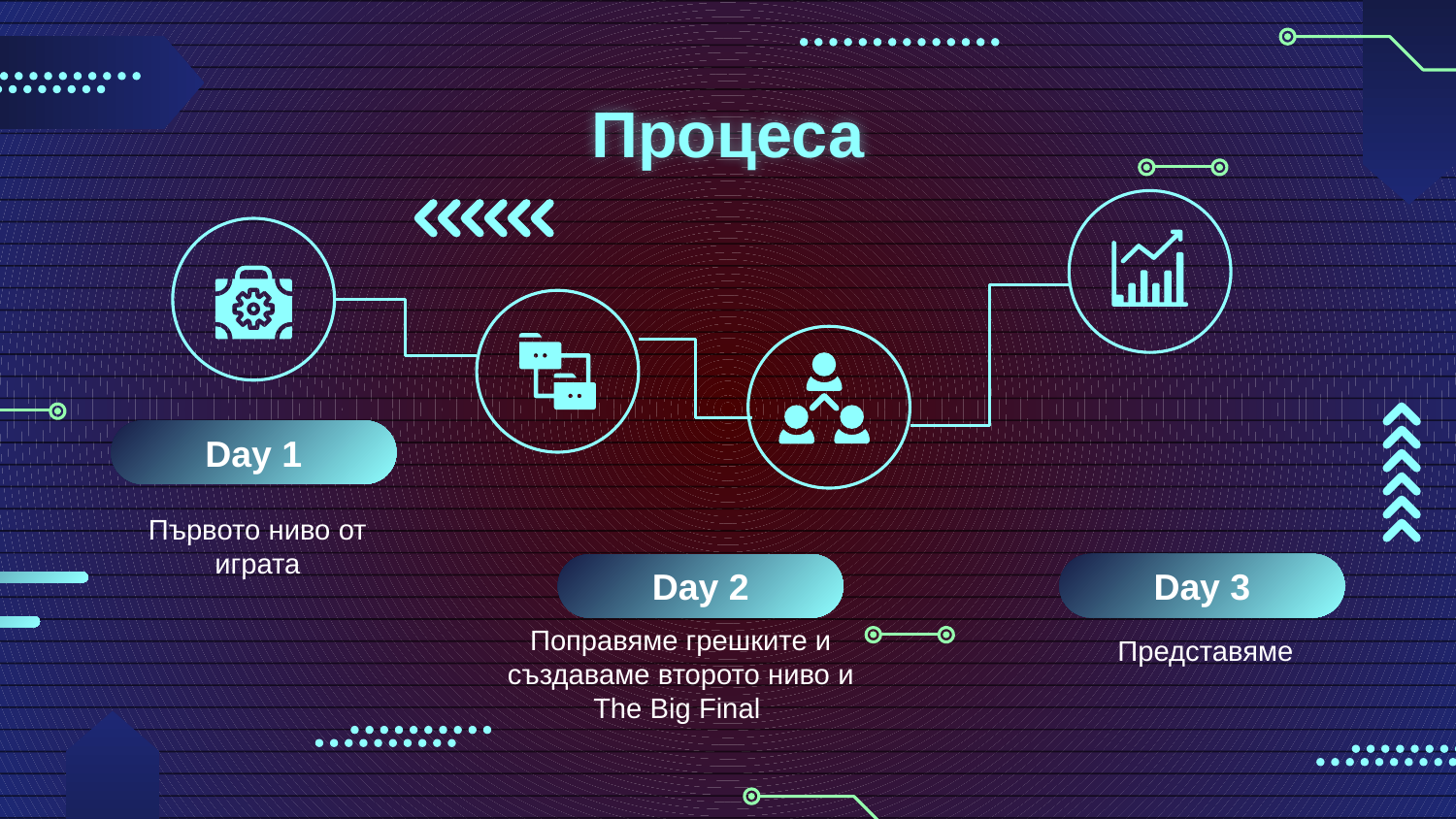

# Процеса

Day 1

Първото ниво от играта
Day 3

Day 2

Поправяме грешките и създаваме второто ниво и The Big Final
Представяме